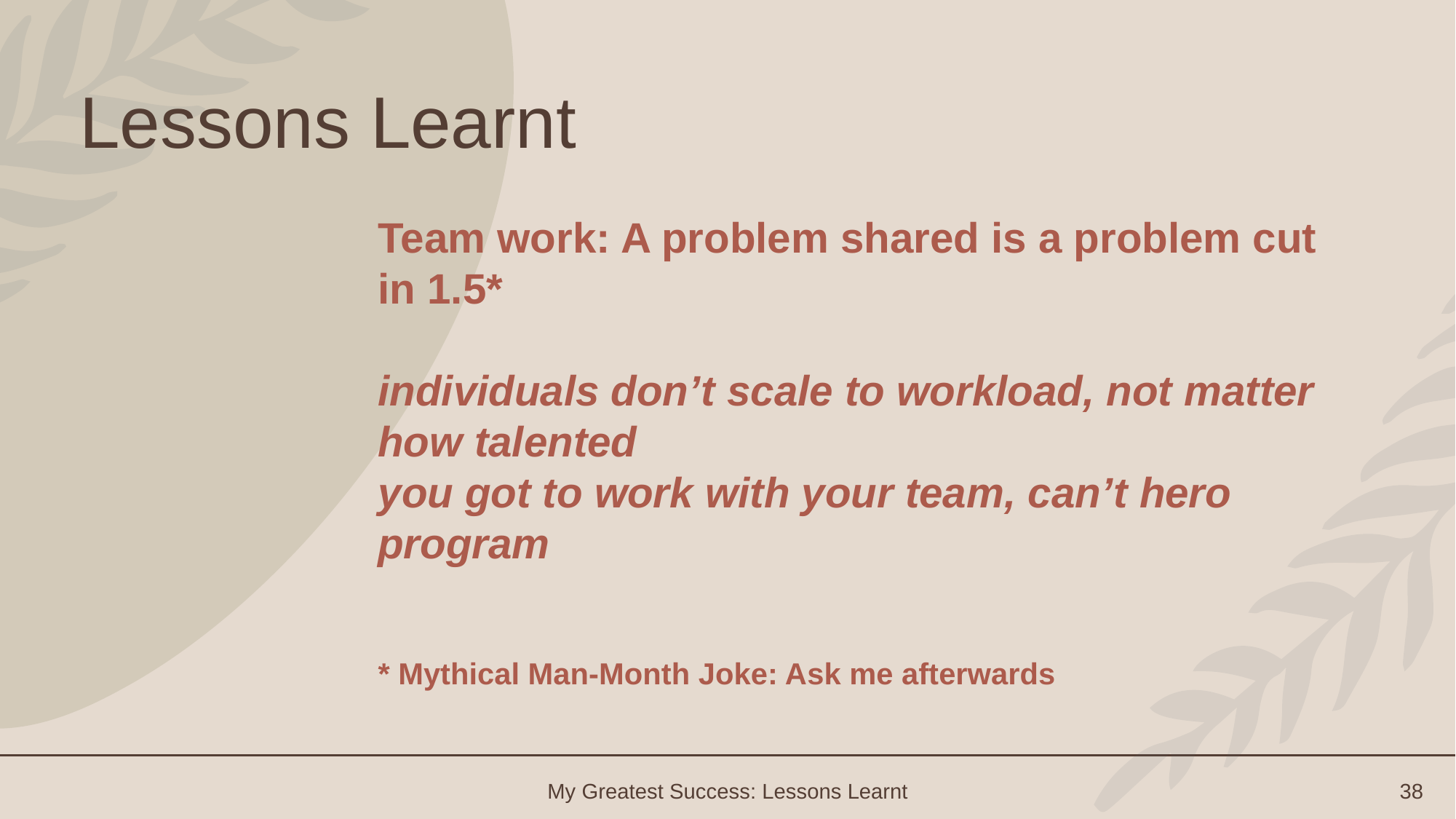

# Lessons Learnt

Team work: A problem shared is a problem cut in 1.5*
individuals don’t scale to workload, not matter how talented
you got to work with your team, can’t hero program
* Mythical Man-Month Joke: Ask me afterwards
My Greatest Success: Lessons Learnt
38